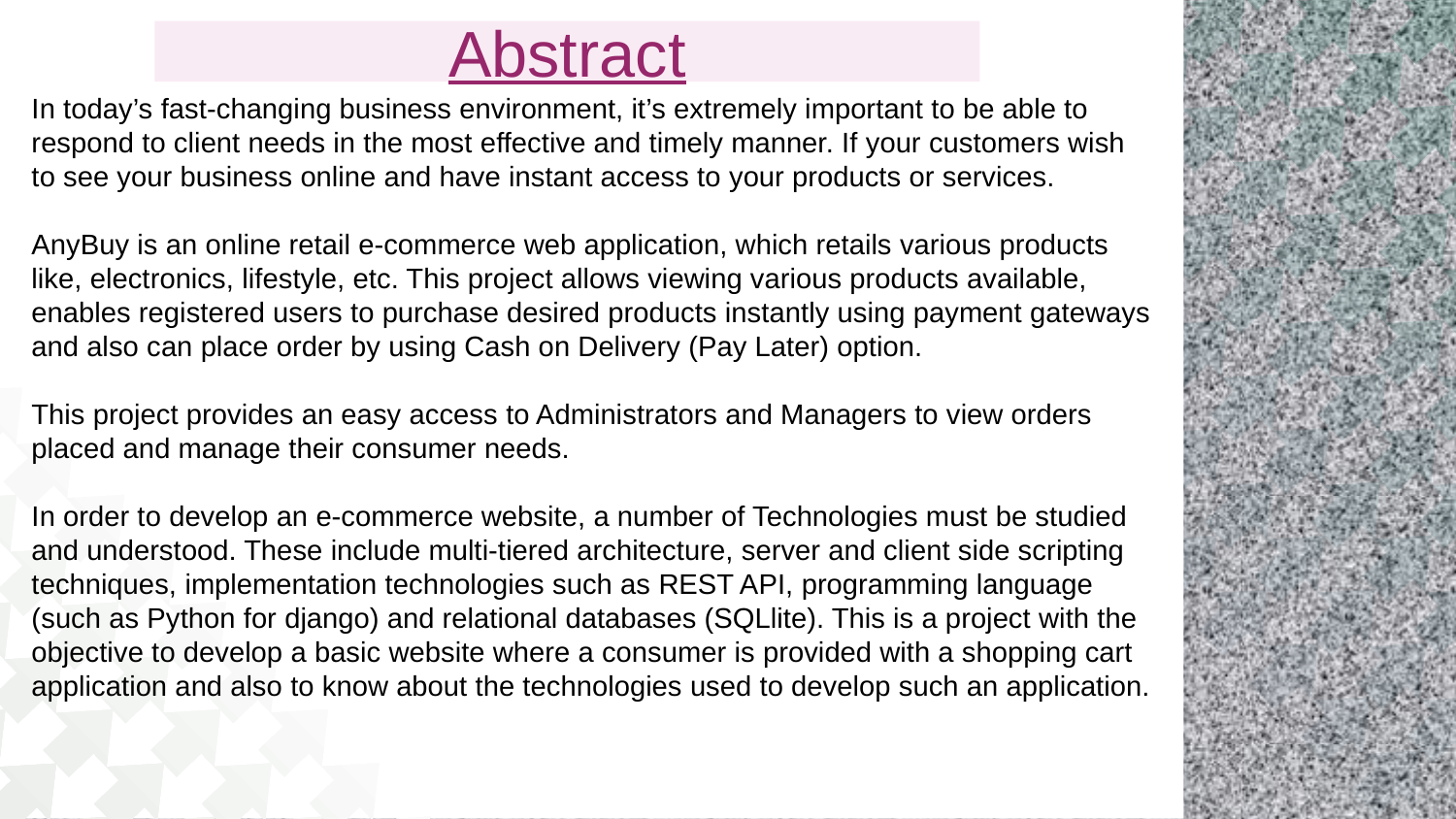

Abstract
In today’s fast-changing business environment, it’s extremely important to be able to respond to client needs in the most effective and timely manner. If your customers wish to see your business online and have instant access to your products or services.

AnyBuy is an online retail e-commerce web application, which retails various products like, electronics, lifestyle, etc. This project allows viewing various products available, enables registered users to purchase desired products instantly using payment gateways and also can place order by using Cash on Delivery (Pay Later) option.

This project provides an easy access to Administrators and Managers to view orders placed and manage their consumer needs.

In order to develop an e-commerce website, a number of Technologies must be studied and understood. These include multi-tiered architecture, server and client side scripting techniques, implementation technologies such as REST API, programming language (such as Python for django) and relational databases (SQLlite). This is a project with the objective to develop a basic website where a consumer is provided with a shopping cart application and also to know about the technologies used to develop such an application.